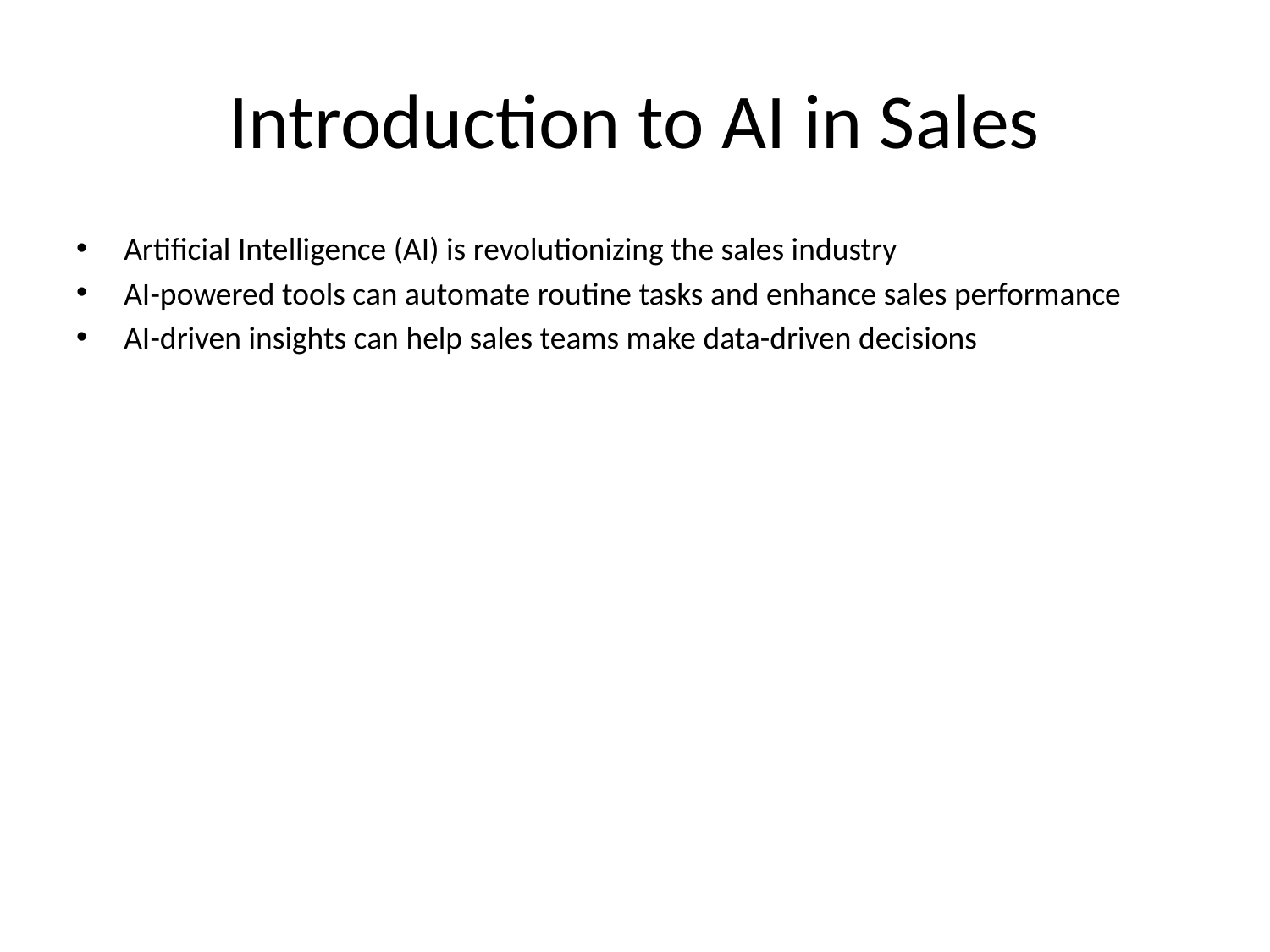

# Introduction to AI in Sales
Artificial Intelligence (AI) is revolutionizing the sales industry
AI-powered tools can automate routine tasks and enhance sales performance
AI-driven insights can help sales teams make data-driven decisions